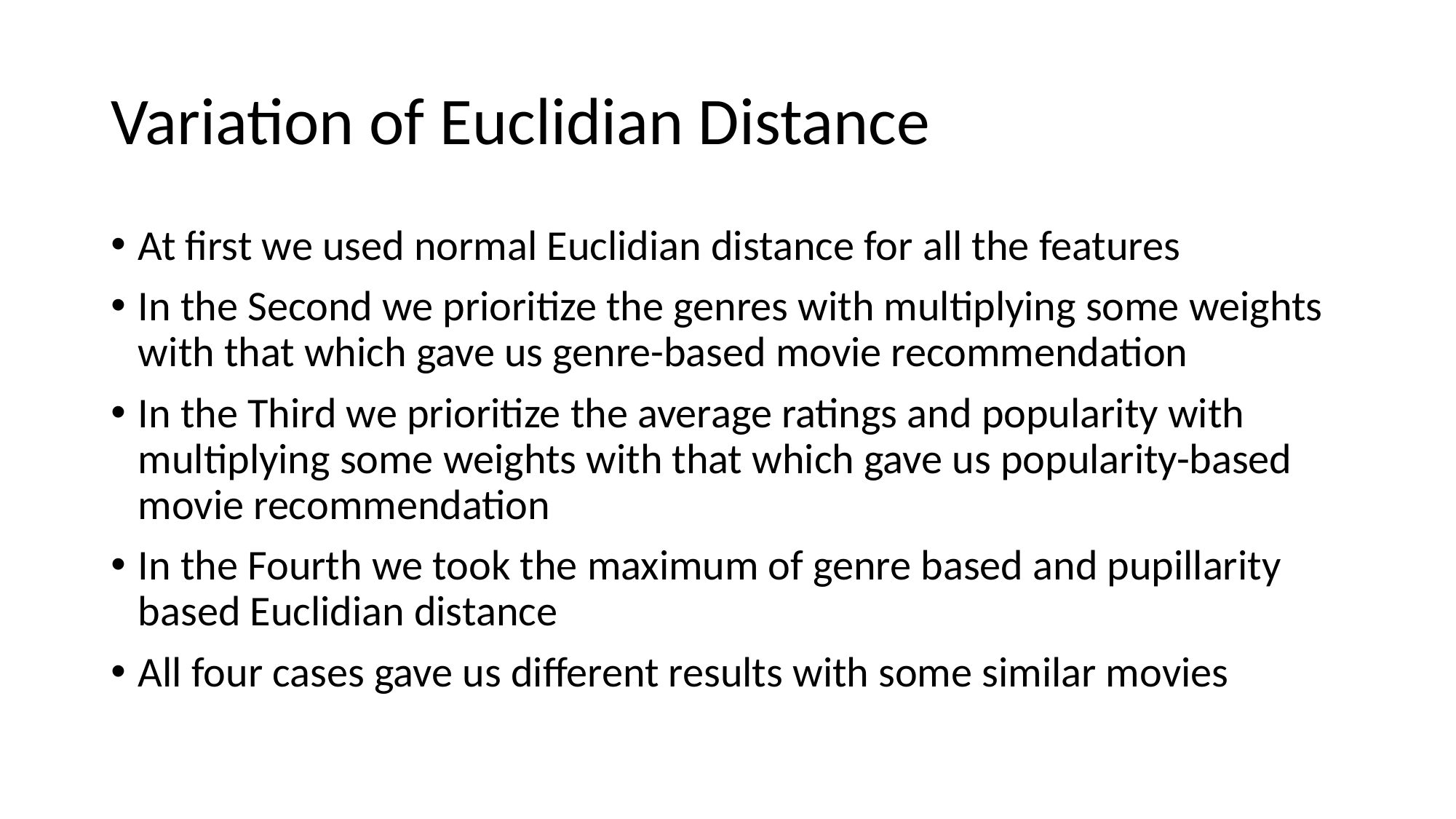

# Variation of Euclidian Distance
At first we used normal Euclidian distance for all the features
In the Second we prioritize the genres with multiplying some weights with that which gave us genre-based movie recommendation
In the Third we prioritize the average ratings and popularity with multiplying some weights with that which gave us popularity-based movie recommendation
In the Fourth we took the maximum of genre based and pupillarity based Euclidian distance
All four cases gave us different results with some similar movies